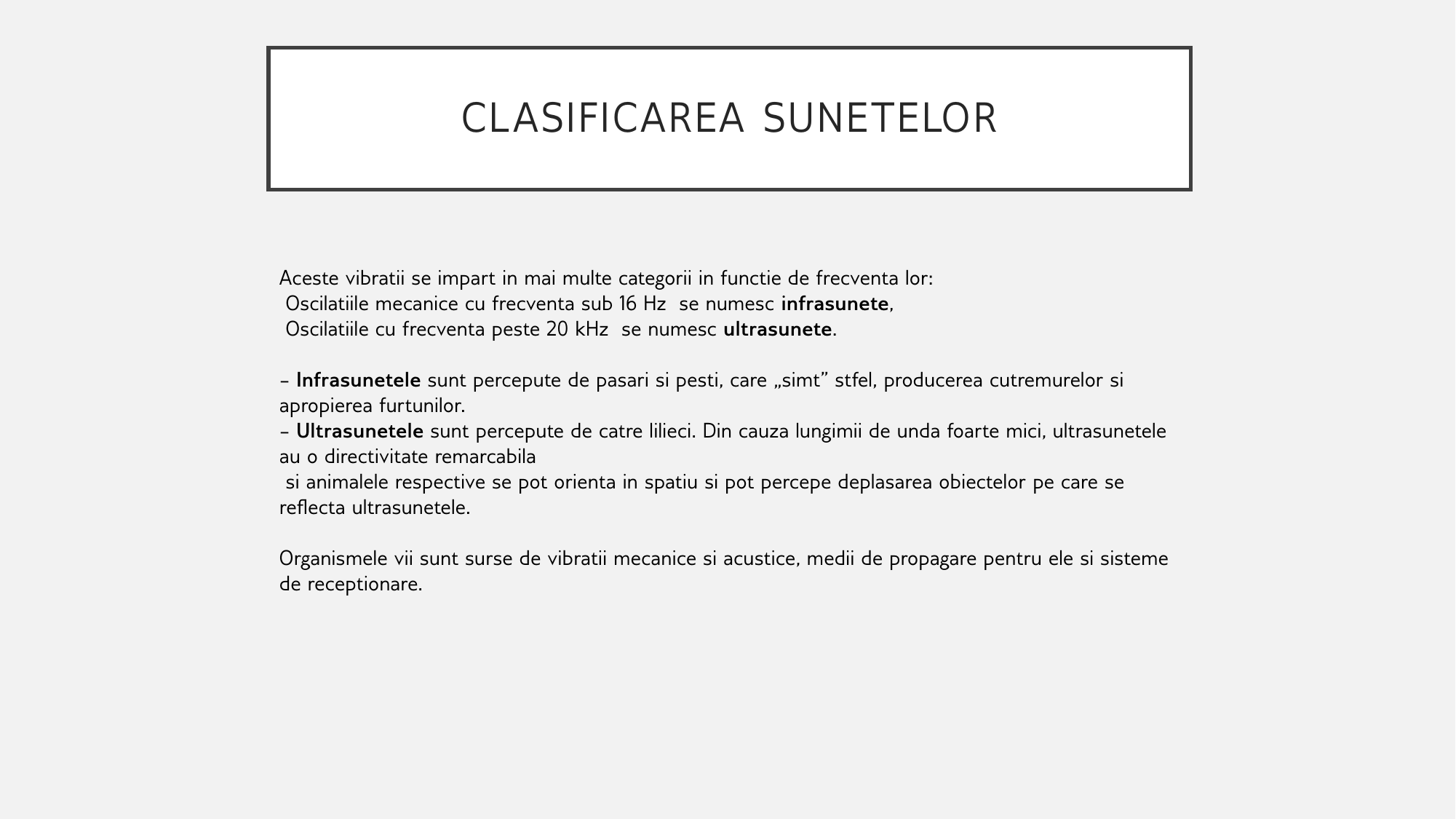

# Clasificarea sunetelor
Aceste vibratii se impart in mai multe categorii in functie de frecventa lor:
 Oscilatiile mecanice cu frecventa sub 16 Hz  se numesc infrasunete,
 Oscilatiile cu frecventa peste 20 kHz  se numesc ultrasunete.

– Infrasunetele sunt percepute de pasari si pesti, care „simt” stfel, producerea cutremurelor si apropierea furtunilor.
– Ultrasunetele sunt percepute de catre lilieci. Din cauza lungimii de unda foarte mici, ultrasunetele au o directivitate remarcabila
 si animalele respective se pot orienta in spatiu si pot percepe deplasarea obiectelor pe care se reflecta ultrasunetele.

Organismele vii sunt surse de vibratii mecanice si acustice, medii de propagare pentru ele si sisteme de receptionare.